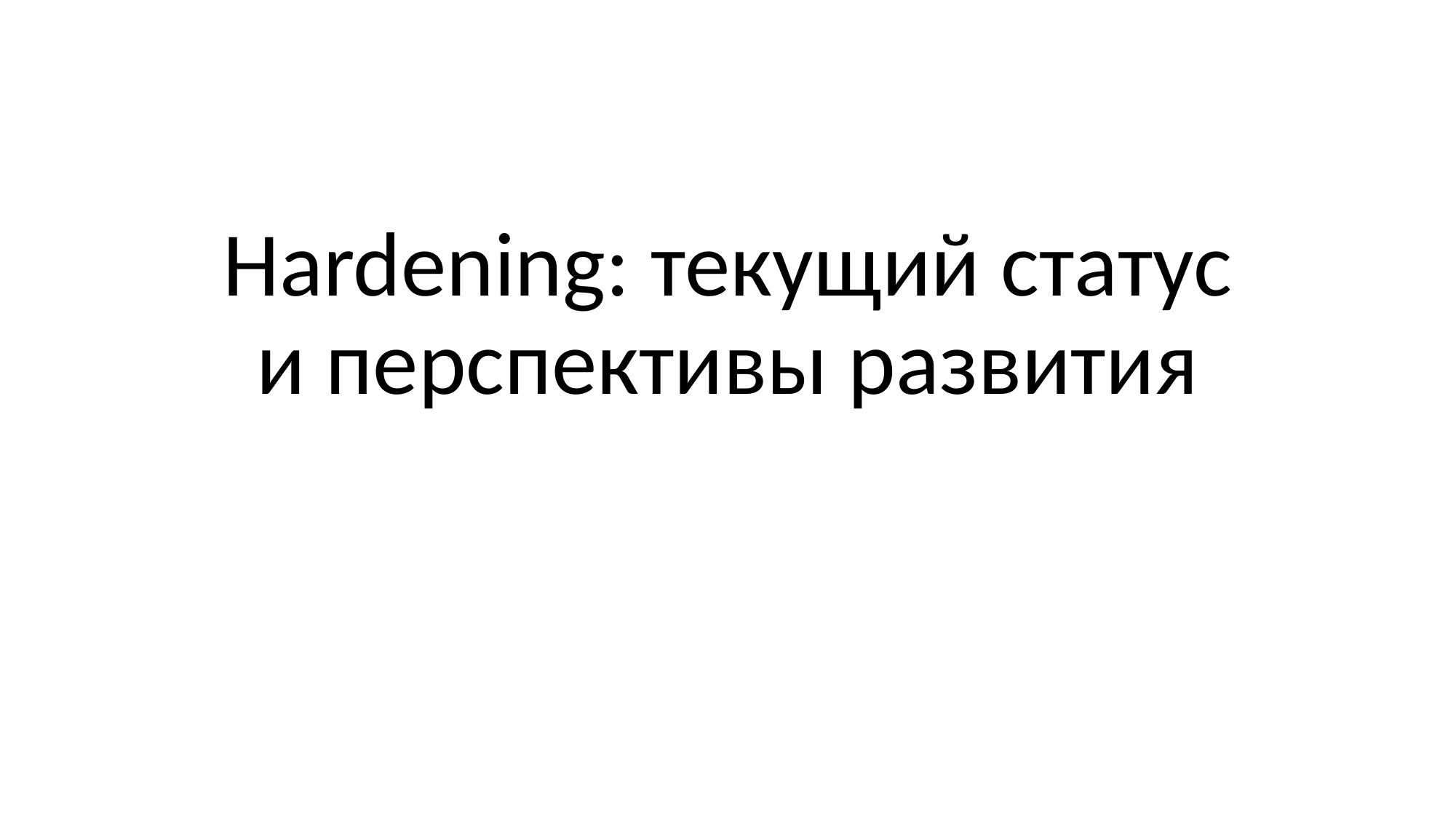

# Hardening: текущий статус и перспективы развития